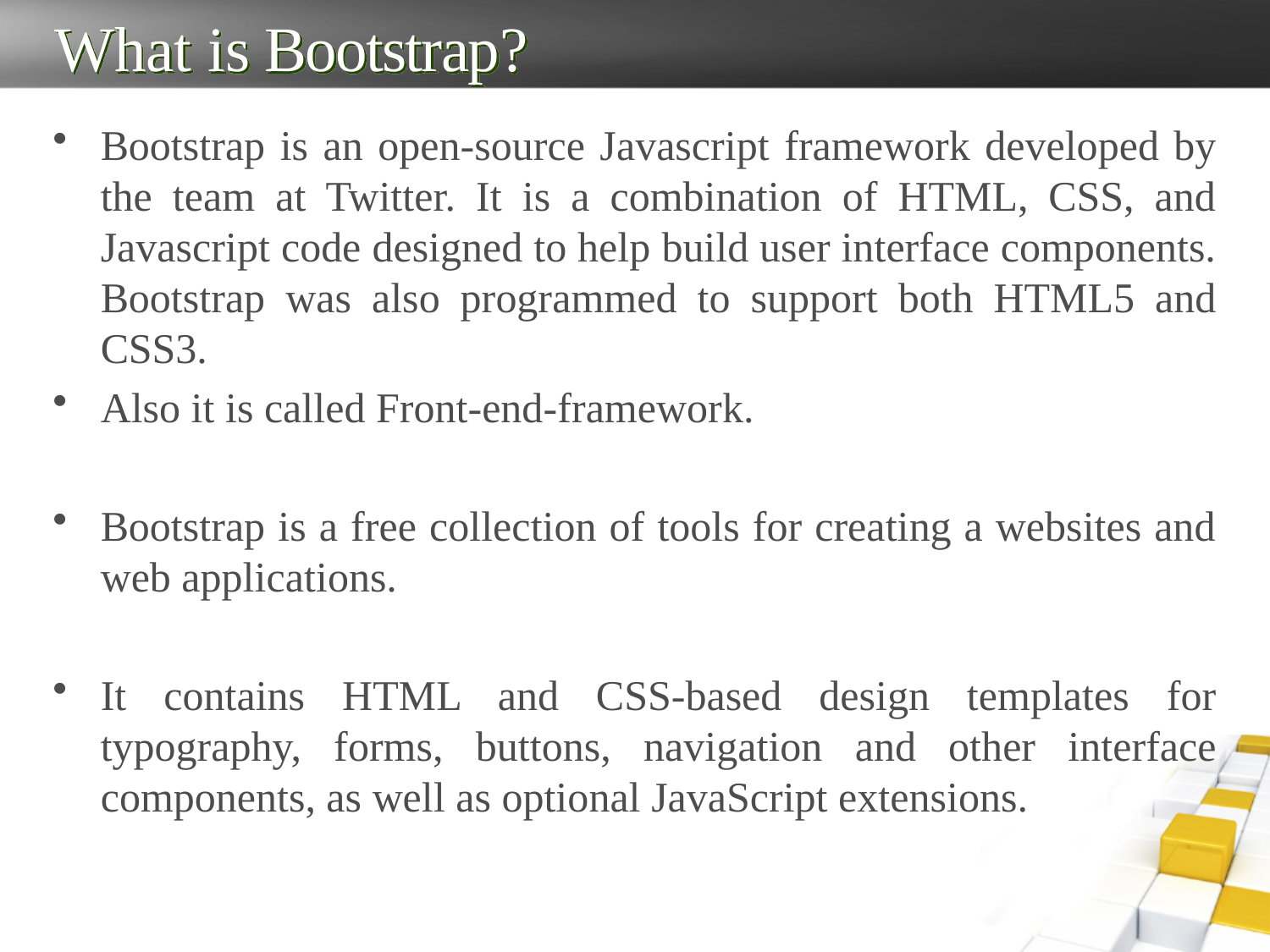

# What is Bootstrap?
Bootstrap is an open-source Javascript framework developed by the team at Twitter. It is a combination of HTML, CSS, and Javascript code designed to help build user interface components. Bootstrap was also programmed to support both HTML5 and CSS3.
Also it is called Front-end-framework.

Bootstrap is a free collection of tools for creating a websites and web applications.

It contains HTML and CSS-based design templates for typography, forms, buttons, navigation and other interface components, as well as optional JavaScript extensions.